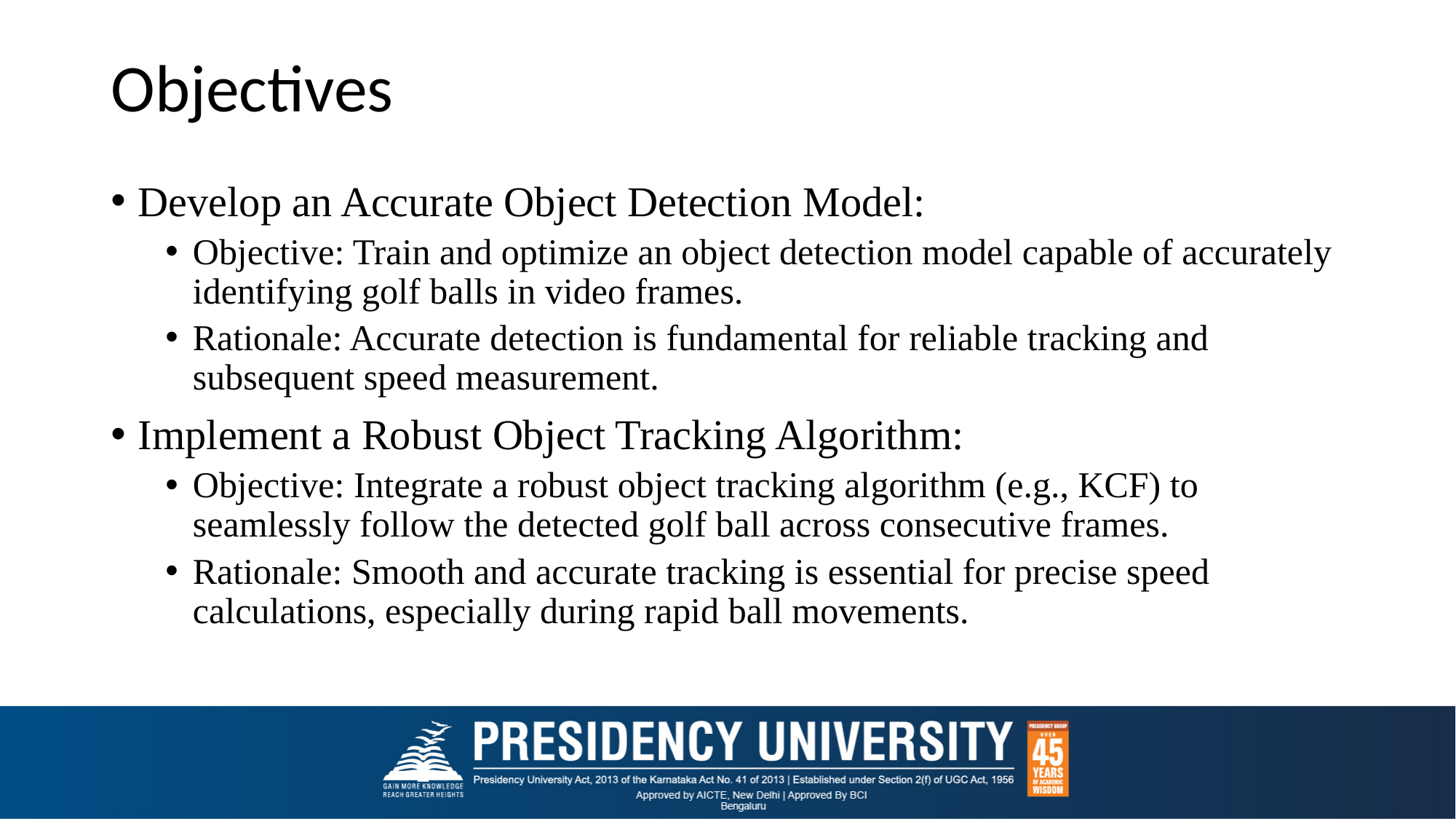

# Objectives
Develop an Accurate Object Detection Model:
Objective: Train and optimize an object detection model capable of accurately identifying golf balls in video frames.
Rationale: Accurate detection is fundamental for reliable tracking and subsequent speed measurement.
Implement a Robust Object Tracking Algorithm:
Objective: Integrate a robust object tracking algorithm (e.g., KCF) to seamlessly follow the detected golf ball across consecutive frames.
Rationale: Smooth and accurate tracking is essential for precise speed calculations, especially during rapid ball movements.